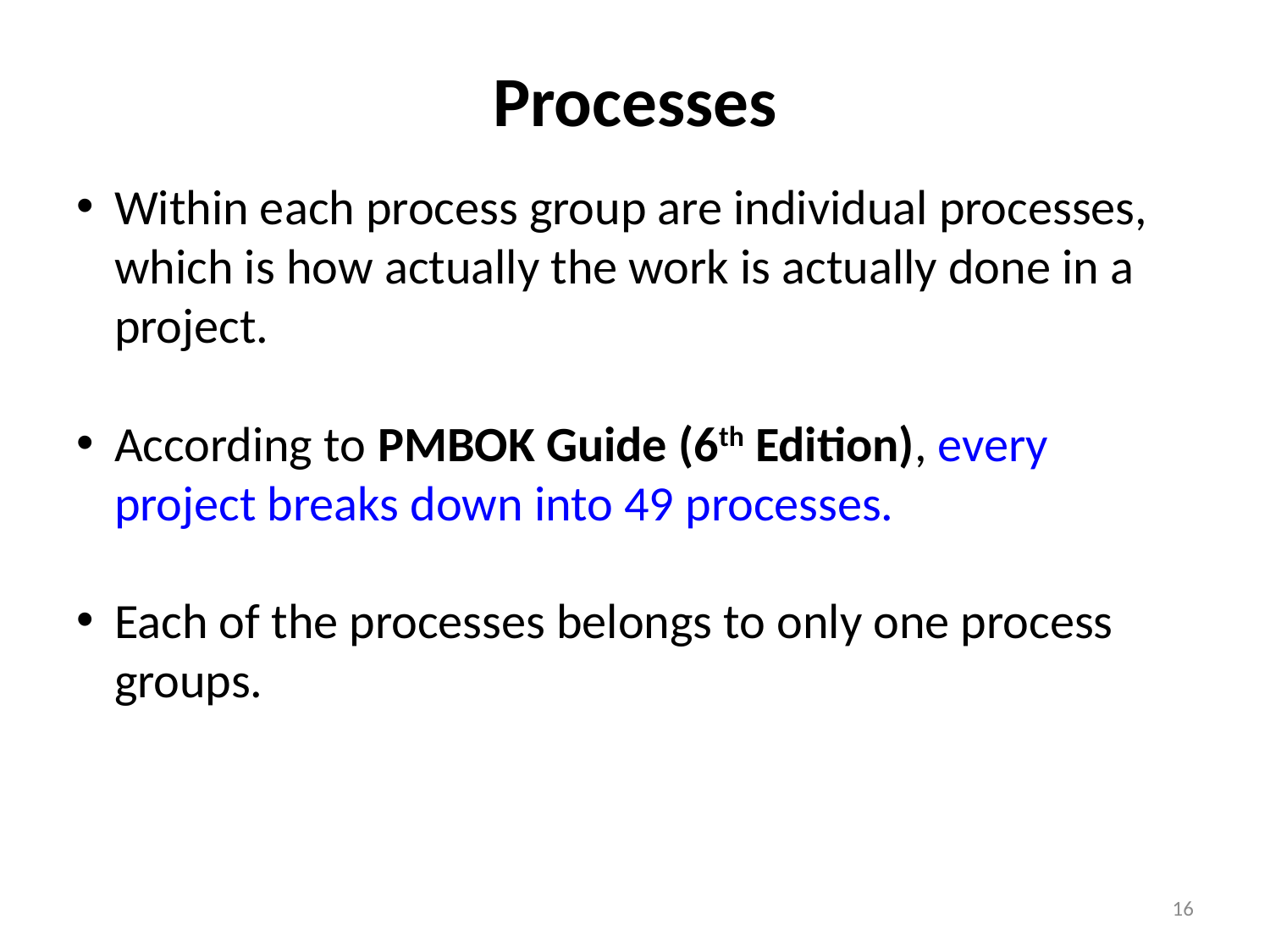

# Processes
Within each process group are individual processes, which is how actually the work is actually done in a project.

According to PMBOK Guide (6th Edition), every project breaks down into 49 processes.

Each of the processes belongs to only one process groups.
16